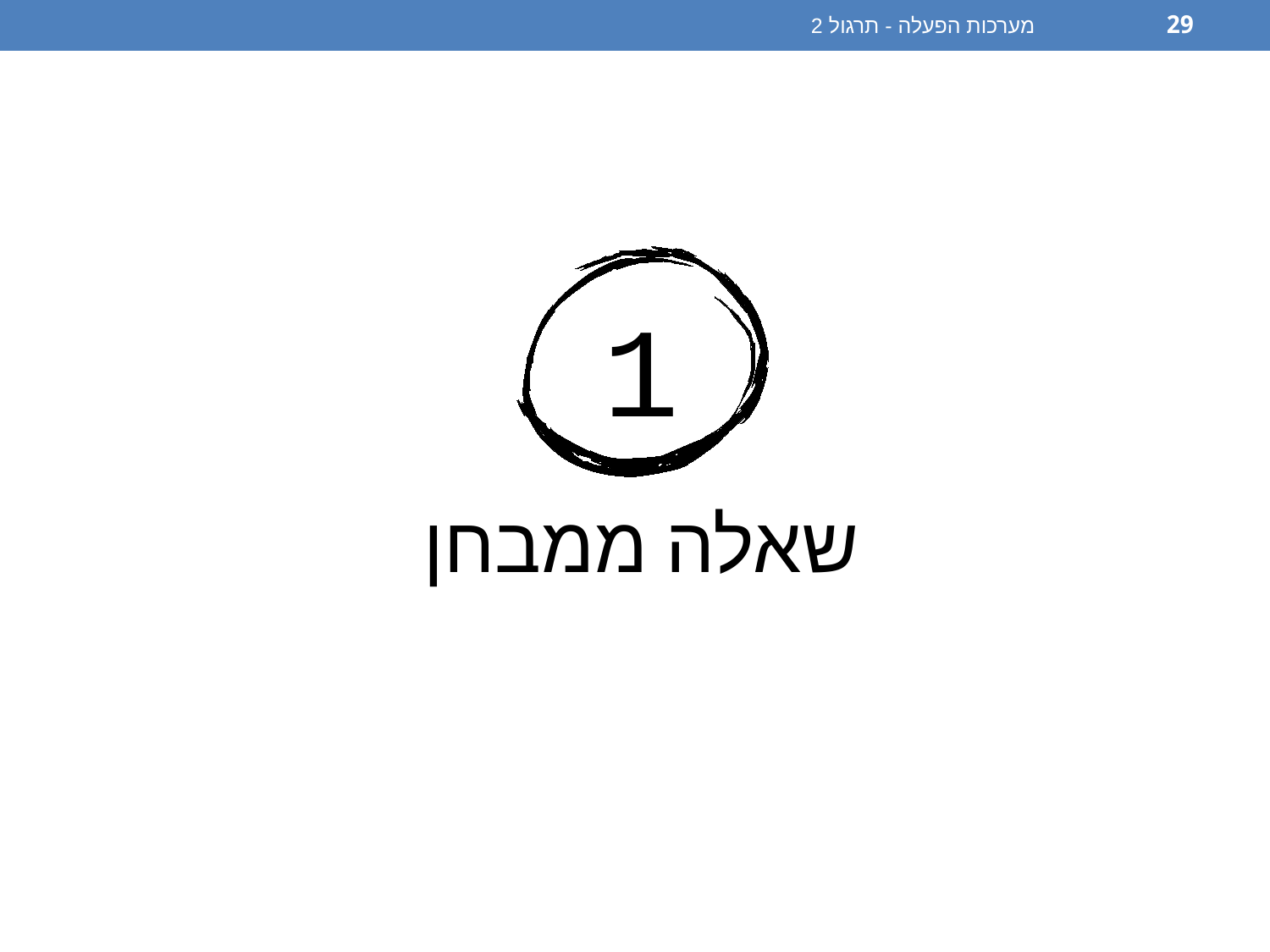

מערכות הפעלה - תרגול 2
29

1
שאלה ממבחן